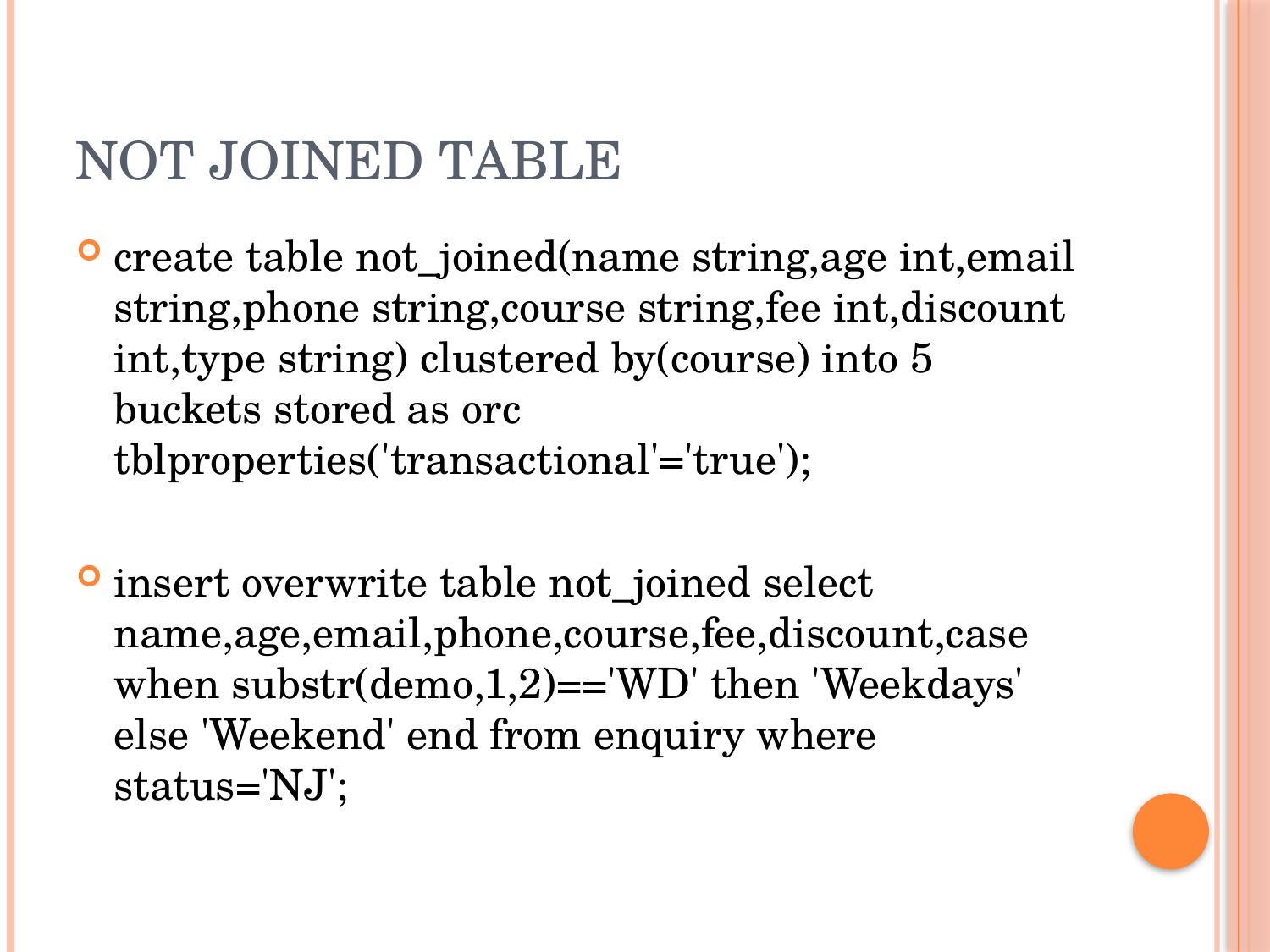

# Not Joined Table
create table not_joined(name string,age int,email string,phone string,course string,fee int,discount int,type string) clustered by(course) into 5 buckets stored as orc tblproperties('transactional'='true');

insert overwrite table not_joined select name,age,email,phone,course,fee,discount,case when substr(demo,1,2)=='WD' then 'Weekdays' else 'Weekend' end from enquiry where status='NJ';